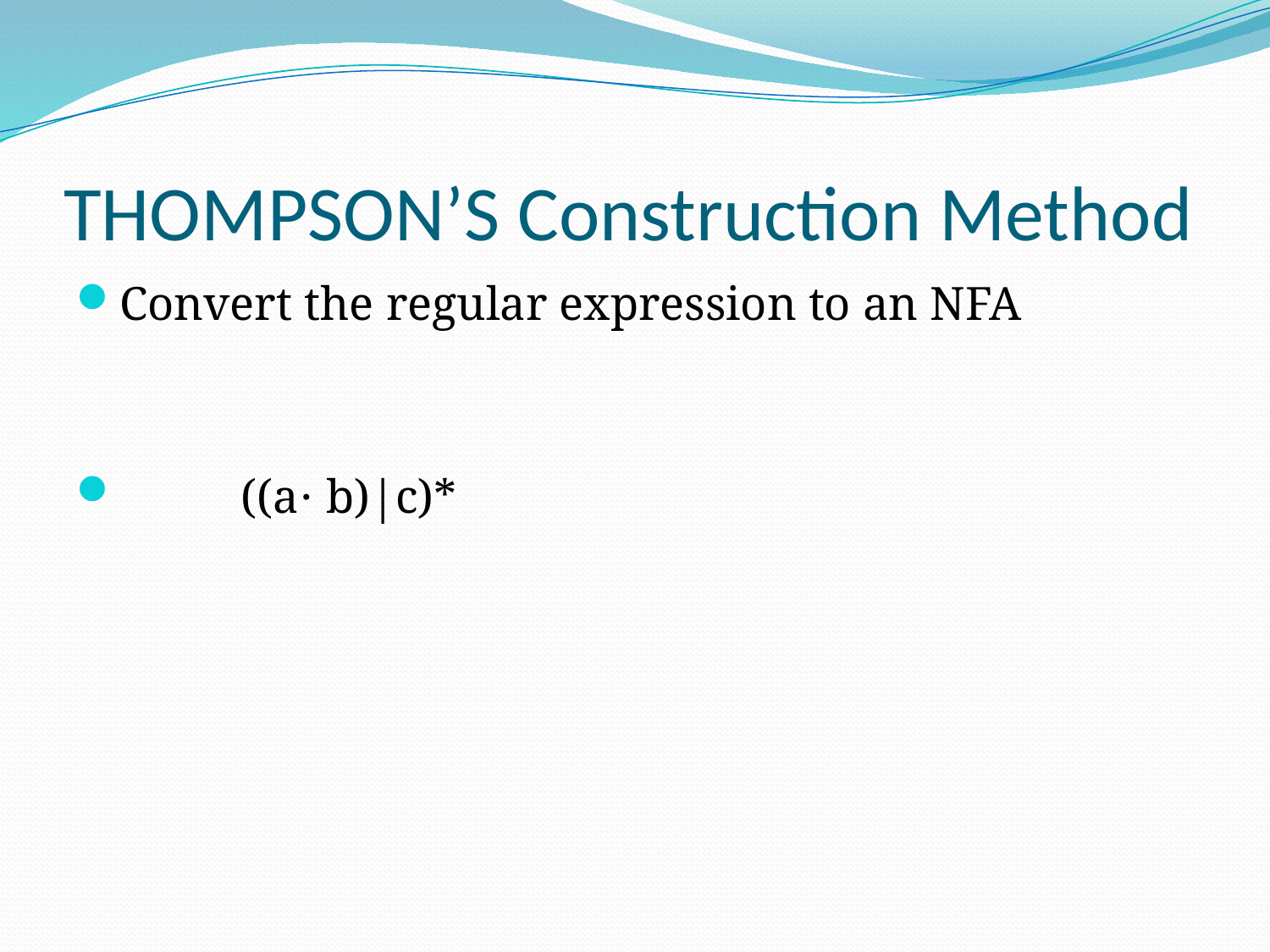

# THOMPSON’S Construction Method
Convert the regular expression to an NFA

 	((a⋅ b)|c)*